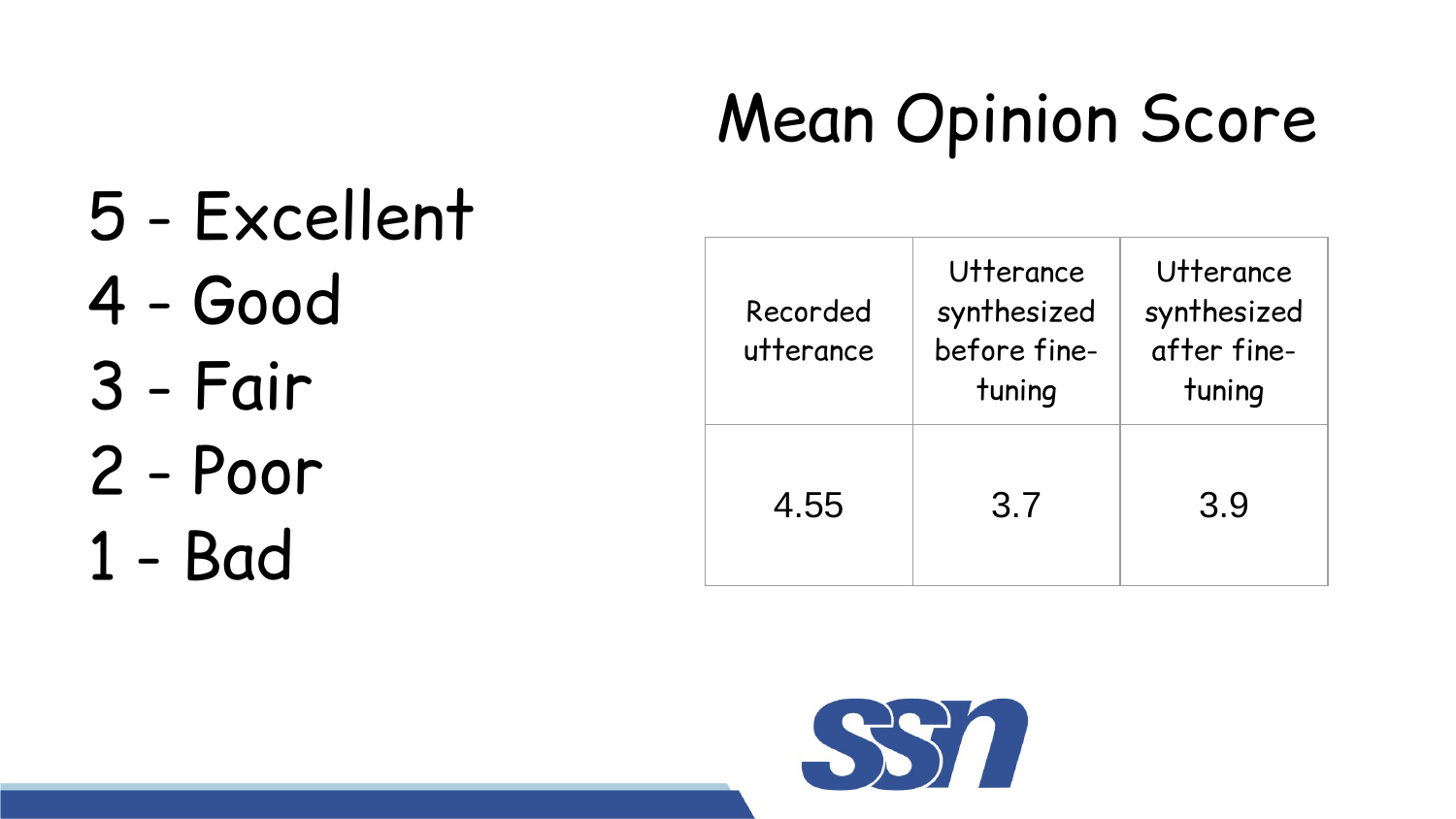

Mean Opinion Score

5 - Excellent
4 - Good
3 - Fair
2 - Poor
1 - Bad

| Recorded utterance | Utterance synthesized before fine-tuning | Utterance synthesized after fine-tuning |
| --- | --- | --- |
| 4.55 | 3.7 | 3.9 |